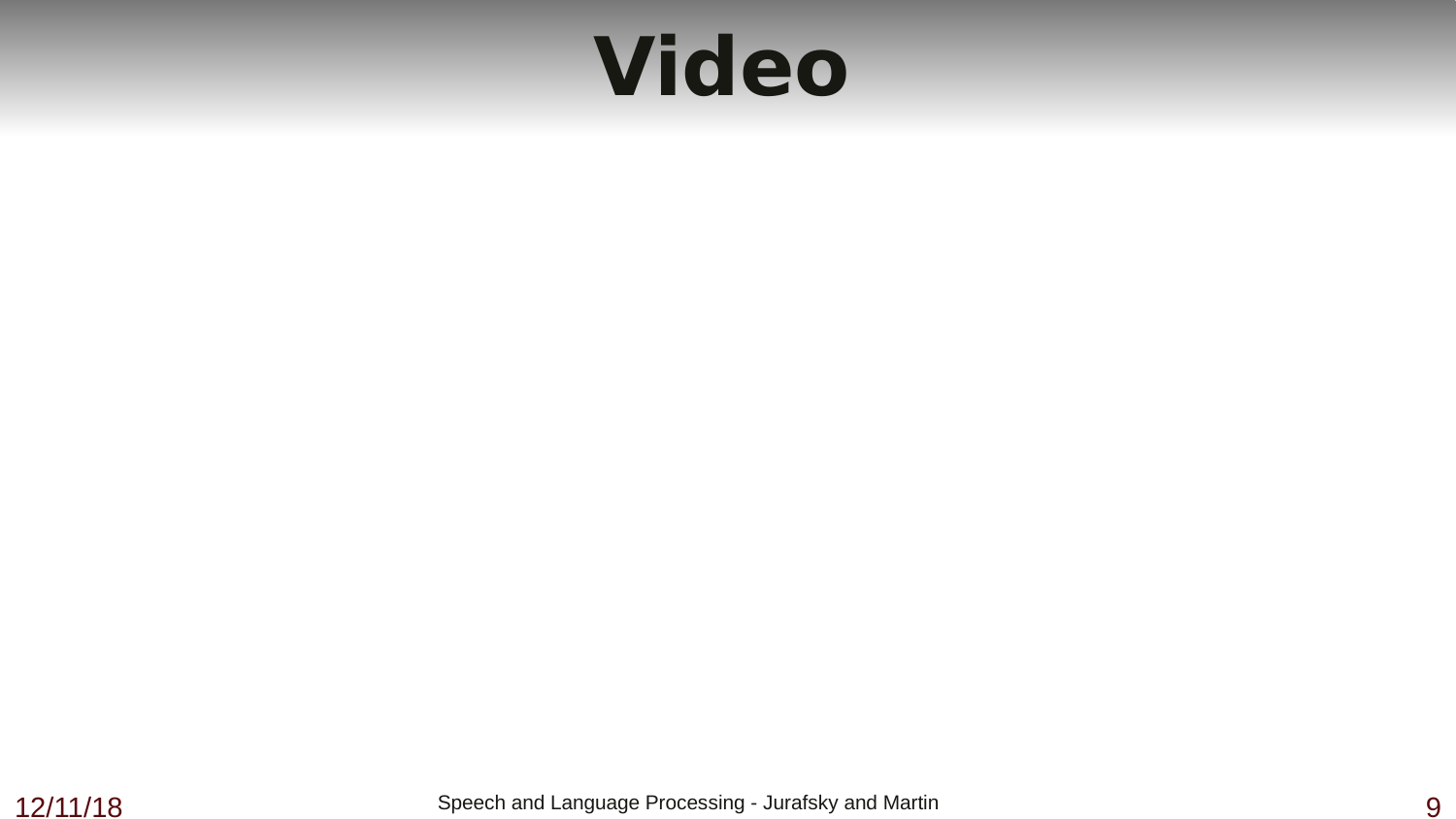

# Video

12/11/18
                                         Speech and Language Processing - Jurafsky and Martin
9